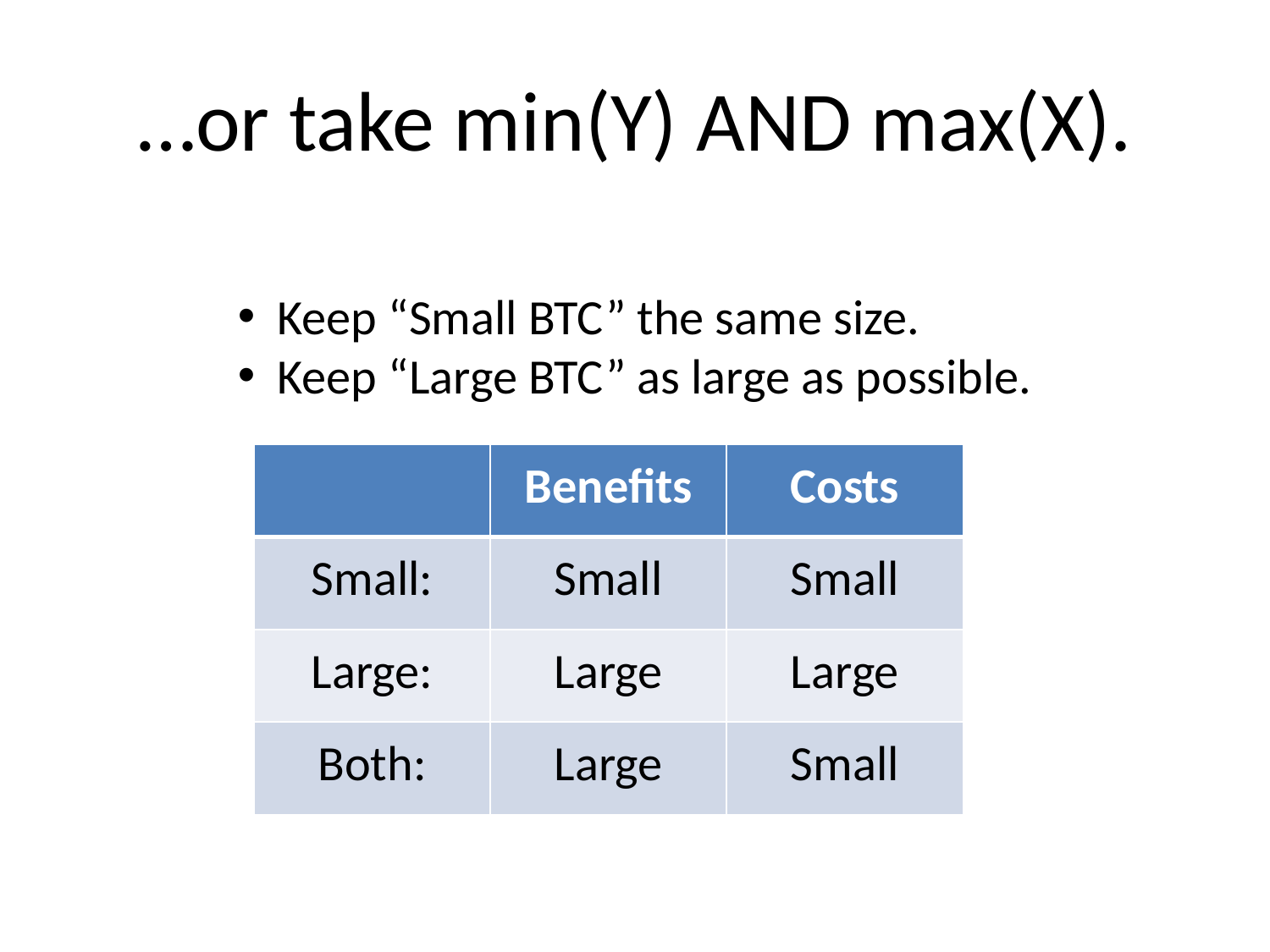

# …or take min(Y) AND max(X).

Keep “Small BTC” the same size.
Keep “Large BTC” as large as possible.
|  | Benefits | Costs |
| --- | --- | --- |
| Small: | Small | Small |
| Large: | Large | Large |
| Both: | Large | Small |